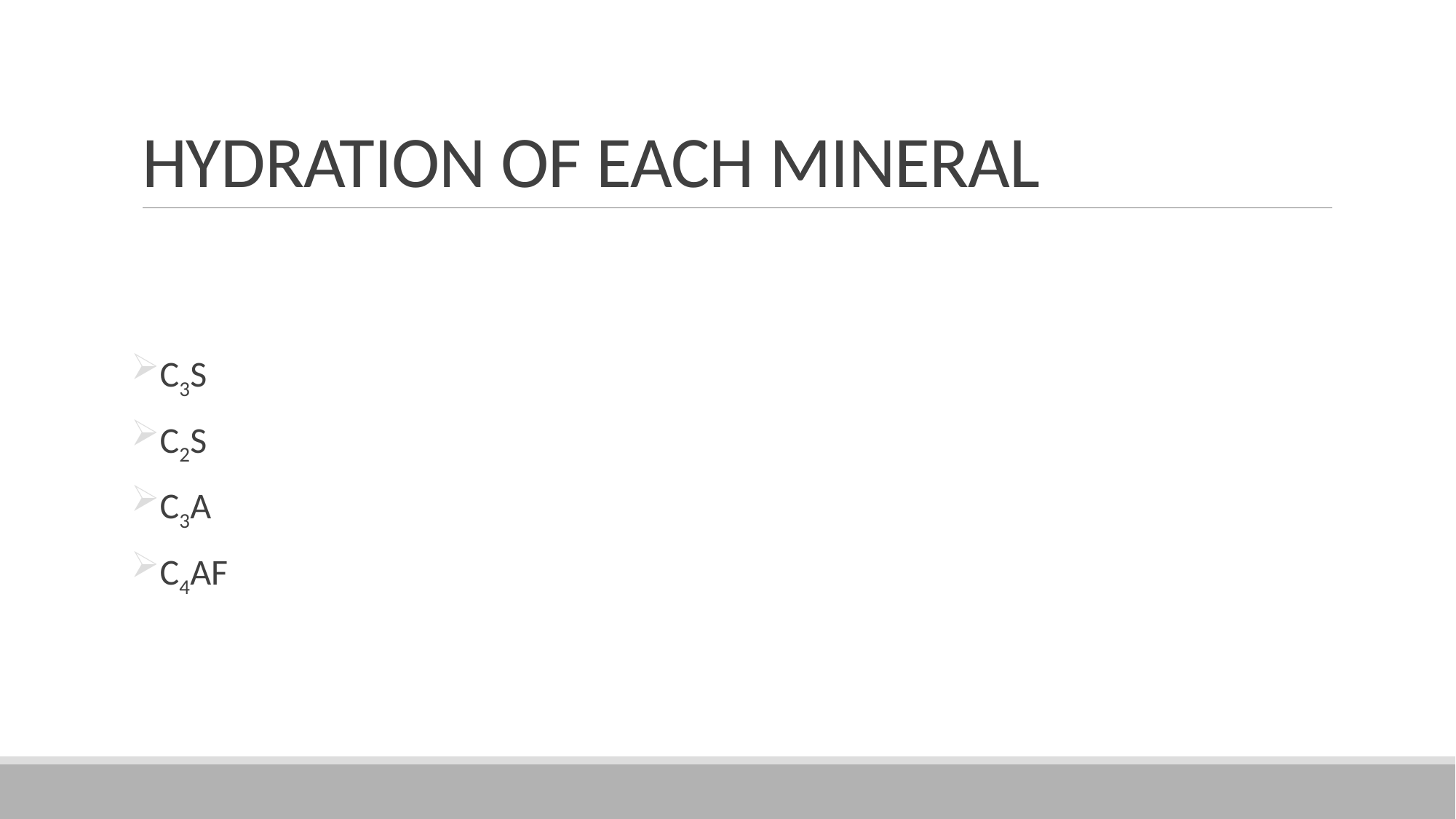

# HYDRATION OF EACH MINERAL

C3S
C2S
C3A
C4AF